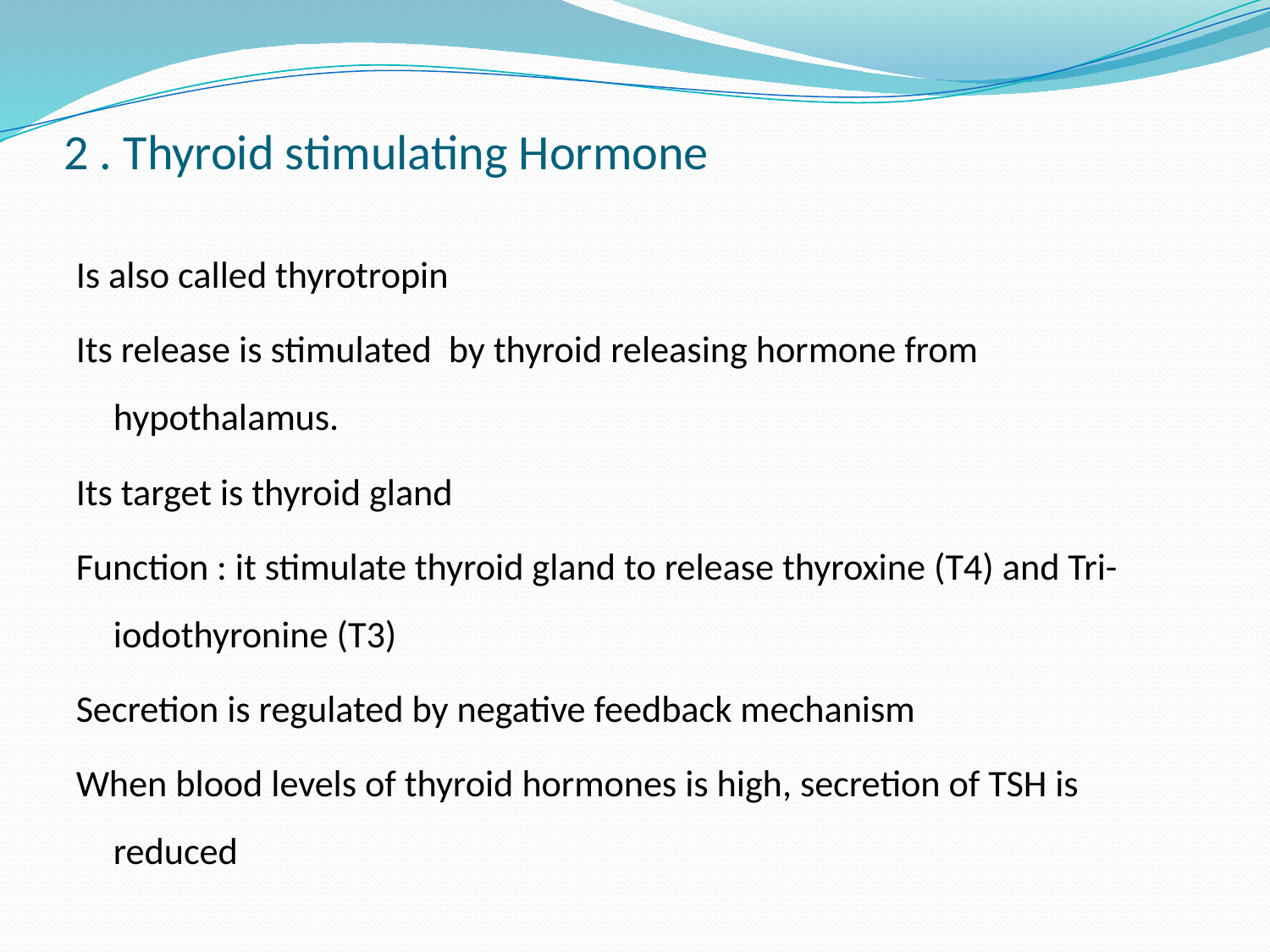

# 2 . Thyroid stimulating Hormone
Is also called thyrotropin
Its release is stimulated  by thyroid releasing hormone from hypothalamus.
Its target is thyroid gland
Function : it stimulate thyroid gland to release thyroxine (T4) and Tri-iodothyronine (T3)
Secretion is regulated by negative feedback mechanism
When blood levels of thyroid hormones is high, secretion of TSH is reduced